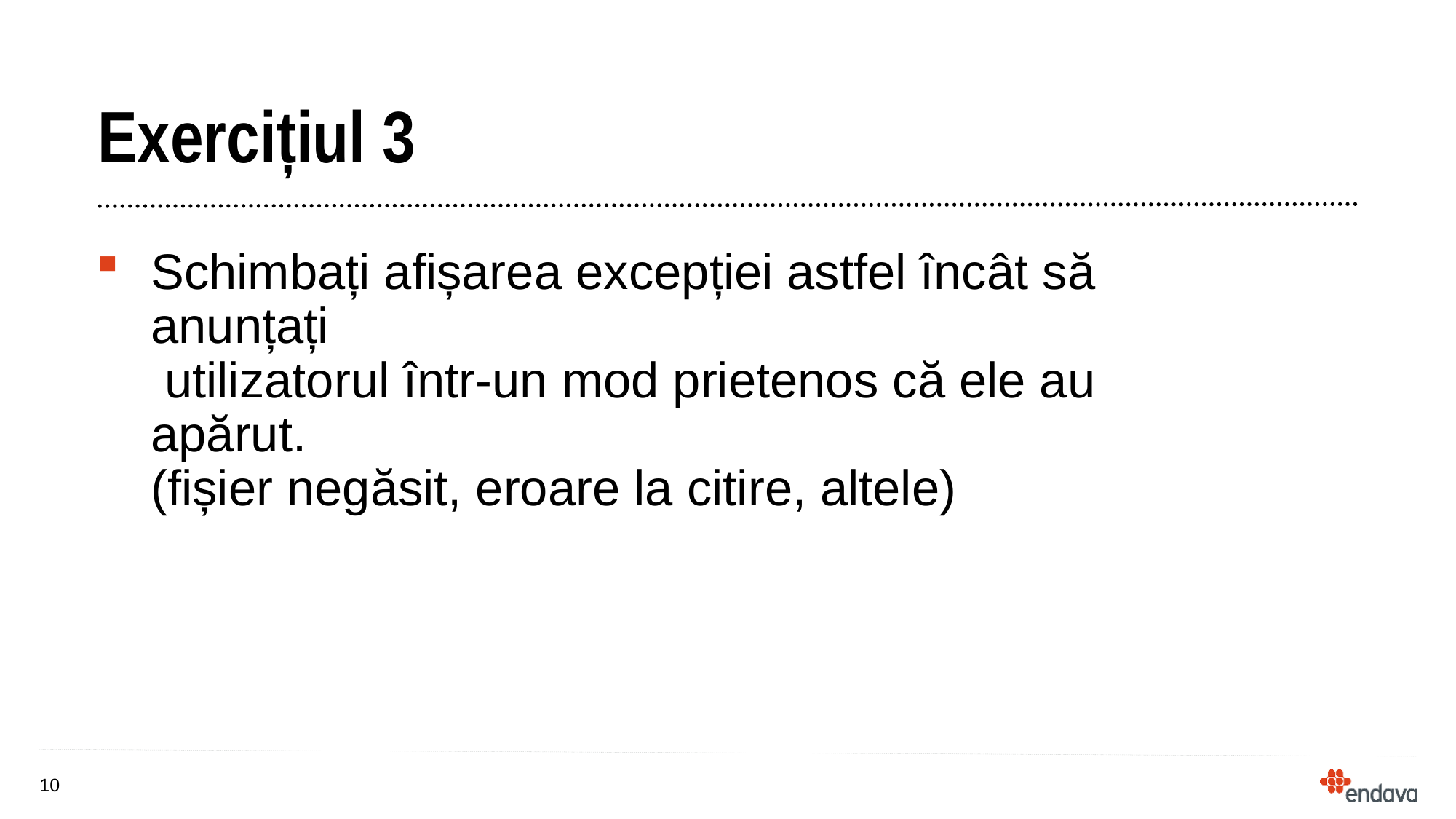

# Exercițiul 3
Schimbați afișarea excepției astfel încât să anunțați
 utilizatorul într-un mod prietenos că ele au apărut.
(fișier negăsit, eroare la citire, altele)